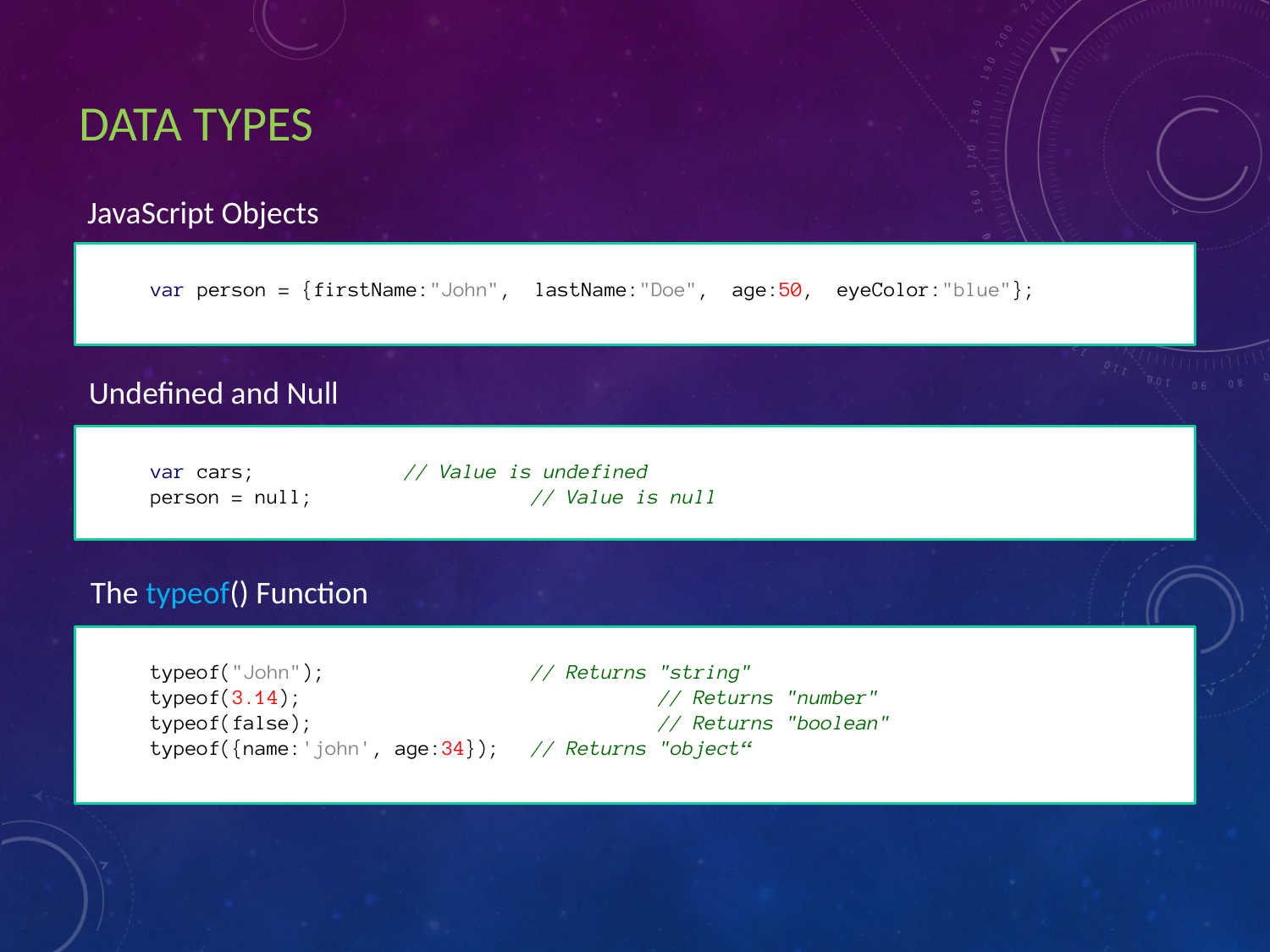

# Data types
JavaScript Objects

var person = {firstName:"John",  lastName:"Doe",  age:50,  eyeColor:"blue"};

Undefined and Null

var cars; 		// Value is undefined
person = null; 		// Value is null

The typeof() Function

typeof("John");                 	// Returns "string" 
typeof(3.14);			// Returns "number"
typeof(false);			// Returns "boolean"
typeof({name:'john', age:34});	// Returns "object“